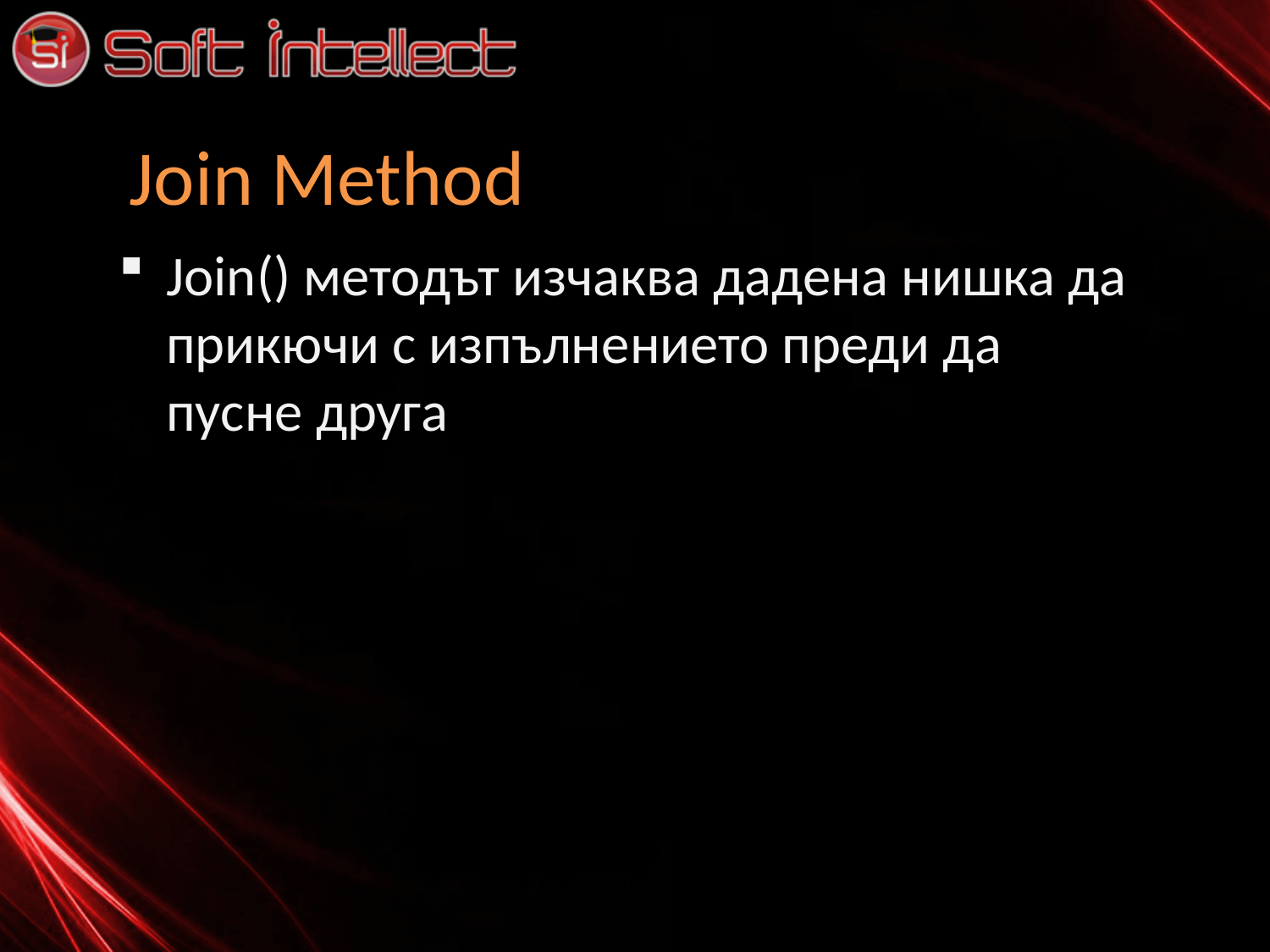

# Join Method
Join() методът изчаква дадена нишка да прикючи с изпълнението преди да пусне друга